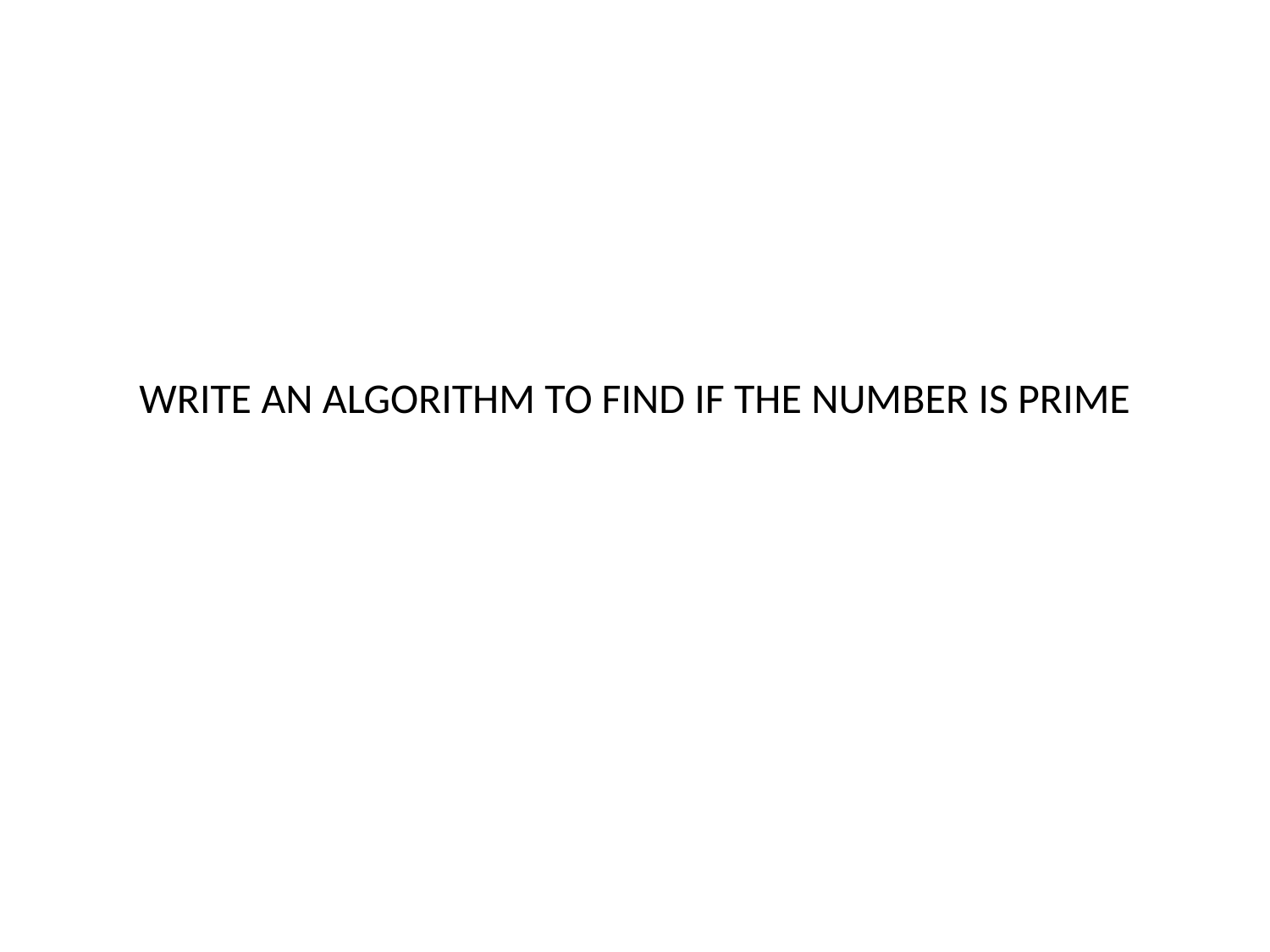

# WRITE AN ALGORITHM TO FIND IF THE NUMBER IS PRIME